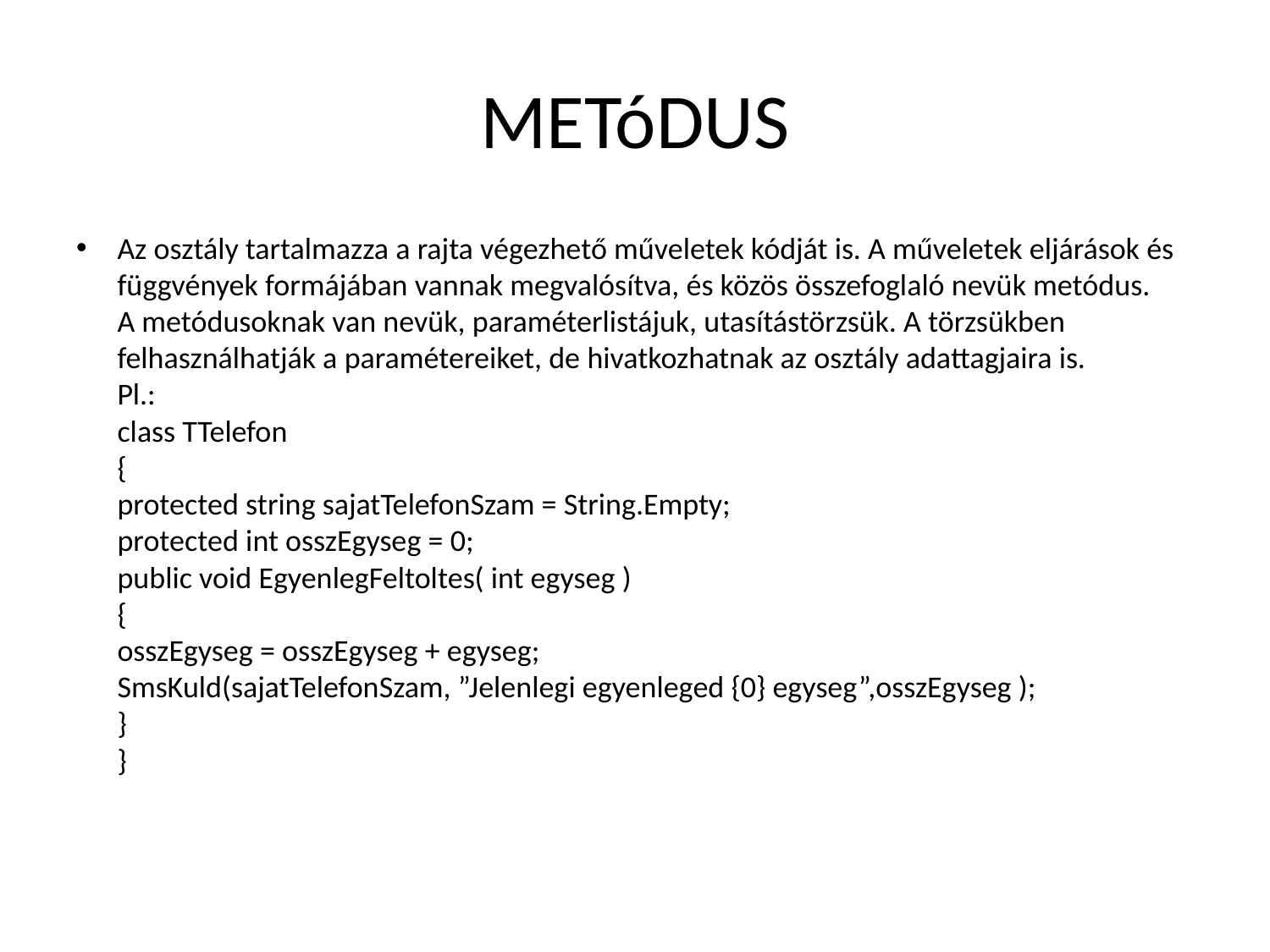

# METóDUS
Az osztály tartalmazza a rajta végezhető műveletek kódját is. A műveletek eljárások és függvények formájában vannak megvalósítva, és közös összefoglaló nevük metódus.
A metódusoknak van nevük, paraméterlistájuk, utasítástörzsük. A törzsükben felhasználhatják a paramétereiket, de hivatkozhatnak az osztály adattagjaira is.
Pl.:
class TTelefon
{
protected string sajatTelefonSzam = String.Empty;
protected int osszEgyseg = 0;
public void EgyenlegFeltoltes( int egyseg )
{
osszEgyseg = osszEgyseg + egyseg;
SmsKuld(sajatTelefonSzam, ”Jelenlegi egyenleged {0} egyseg”,osszEgyseg );
}
}